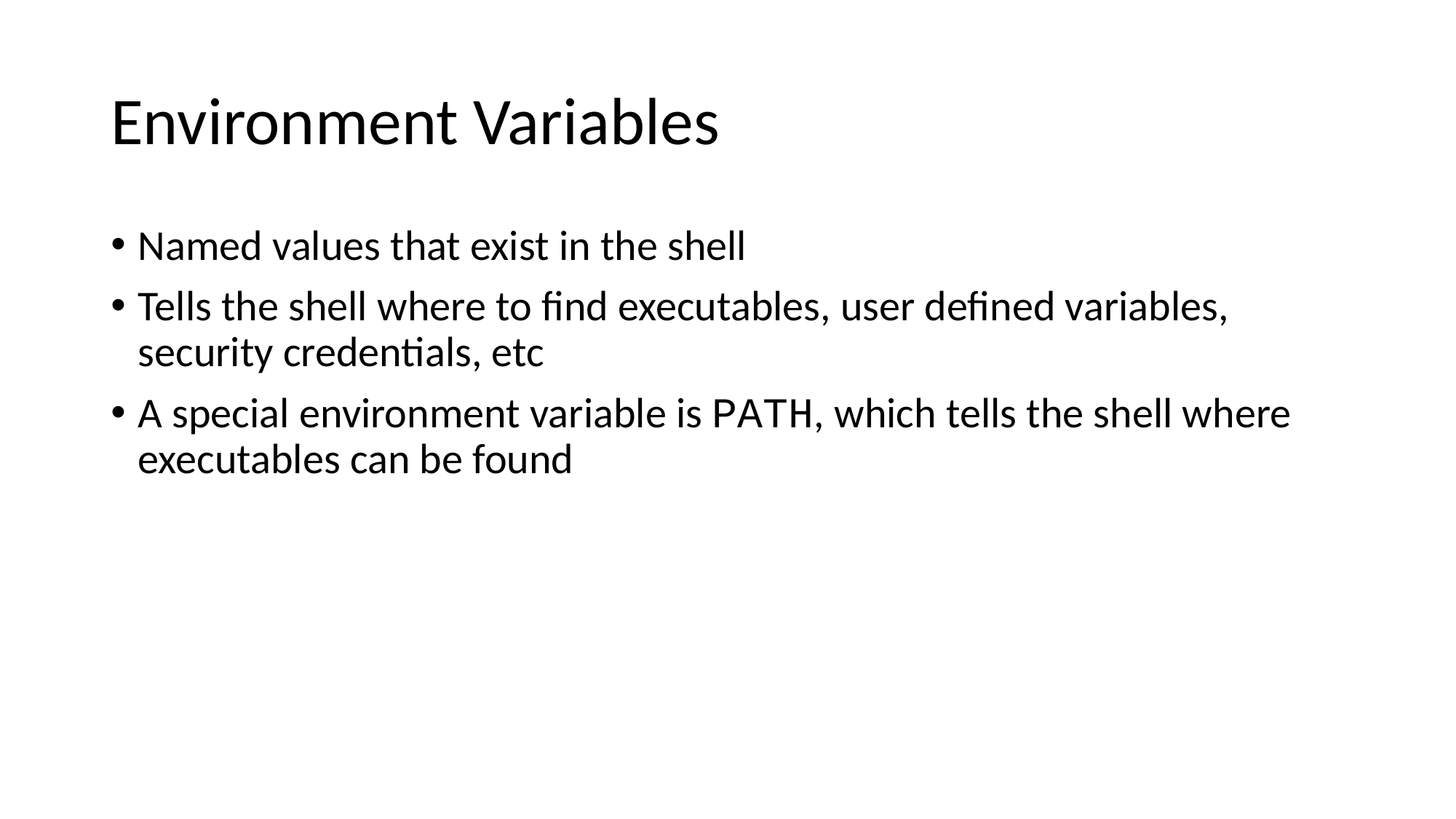

Environment Variables
Named values that exist in the shell
Tells the shell where to find executables, user defined variables, security credentials, etc
A special environment variable is PATH, which tells the shell where executables can be found